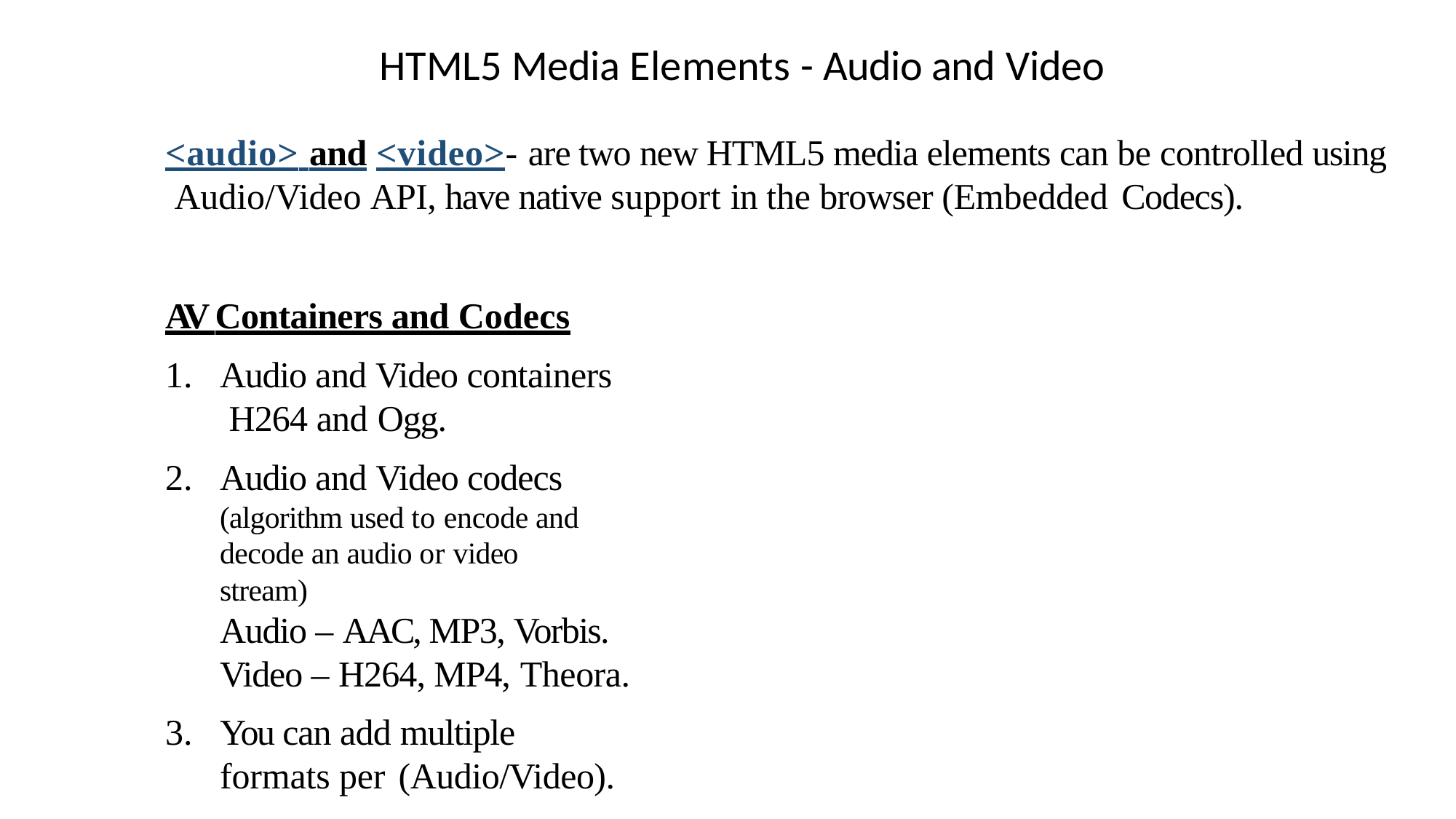

# HTML5 Media Elements - Audio and Video
<audio> and <video>- are two new HTML5 media elements can be controlled using  Audio/Video API, have native support in the browser (Embedded Codecs).

AV Containers and Codecs
Audio and Video containers  H264 and Ogg.
Audio and Video codecs (algorithm used to encode and decode an audio or video stream)
Audio – AAC, MP3, Vorbis.  Video – H264, MP4, Theora.
You can add multiple formats per (Audio/Video).